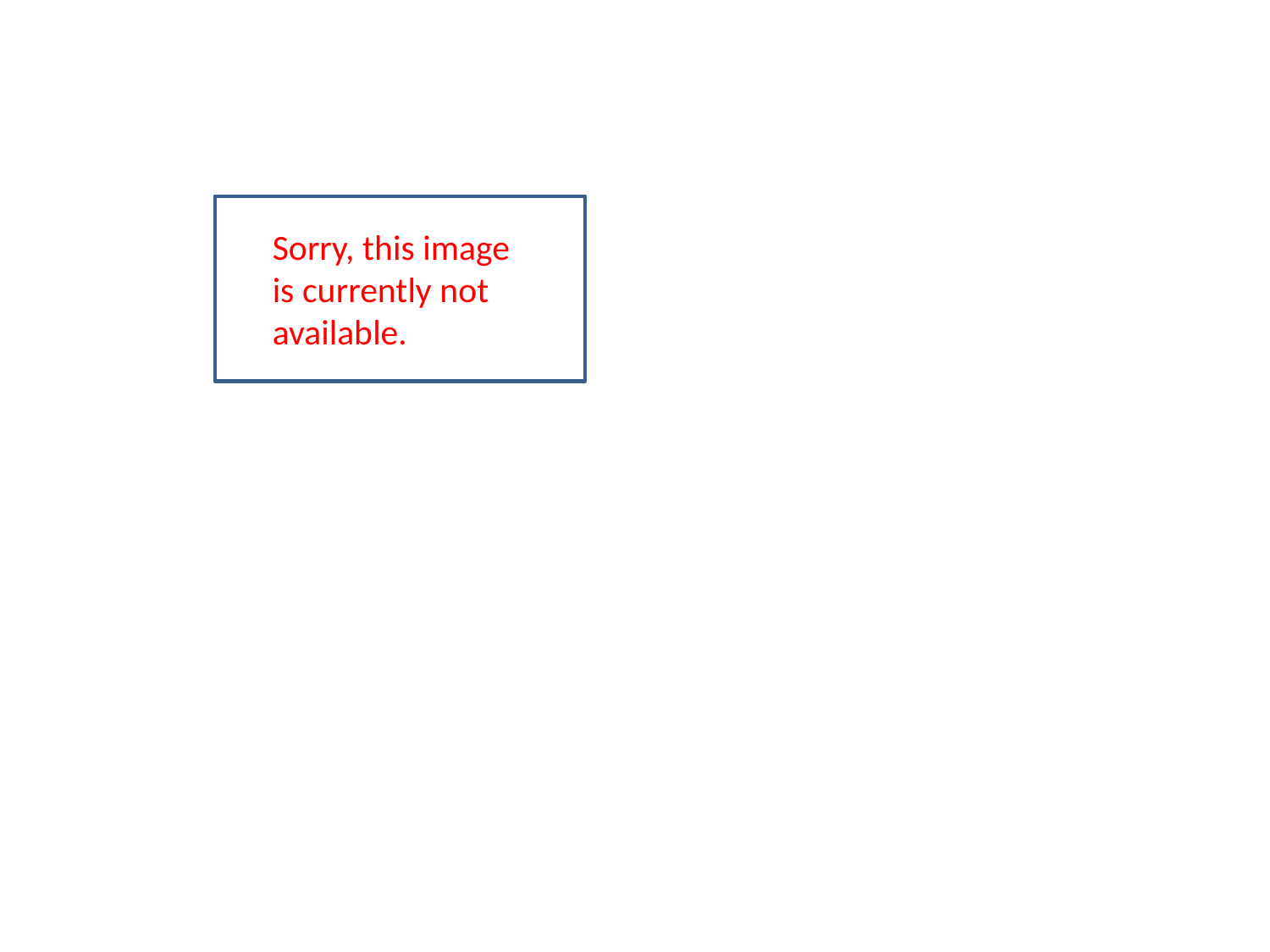

Sorry, this image is currently not available.